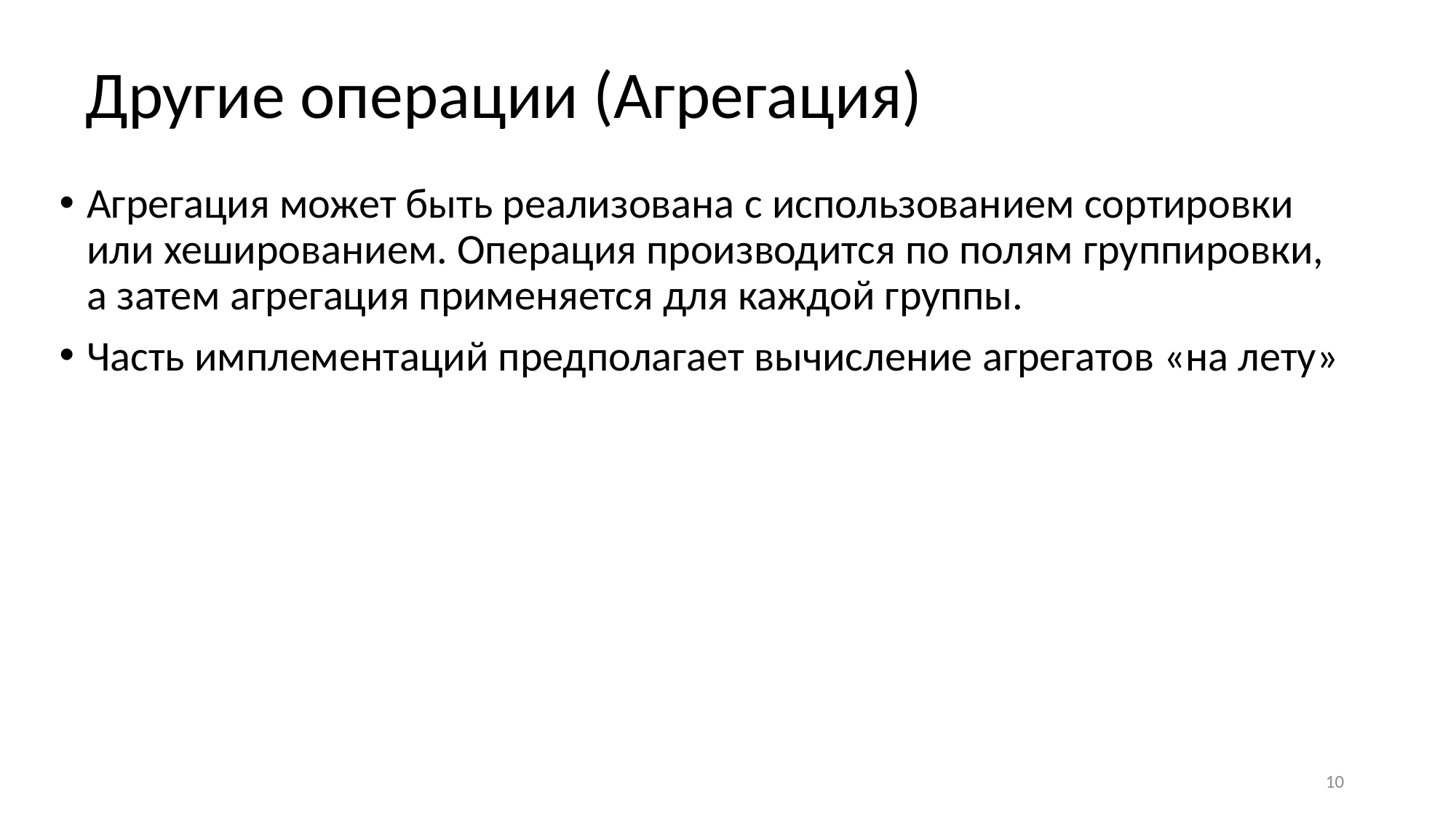

# Другие операции (Агрегация)

Агрегация может быть реализована с использованием сортировки или хешированием. Операция производится по полям группировки, а затем агрегация применяется для каждой группы.
Часть имплементаций предполагает вычисление агрегатов «на лету»

10